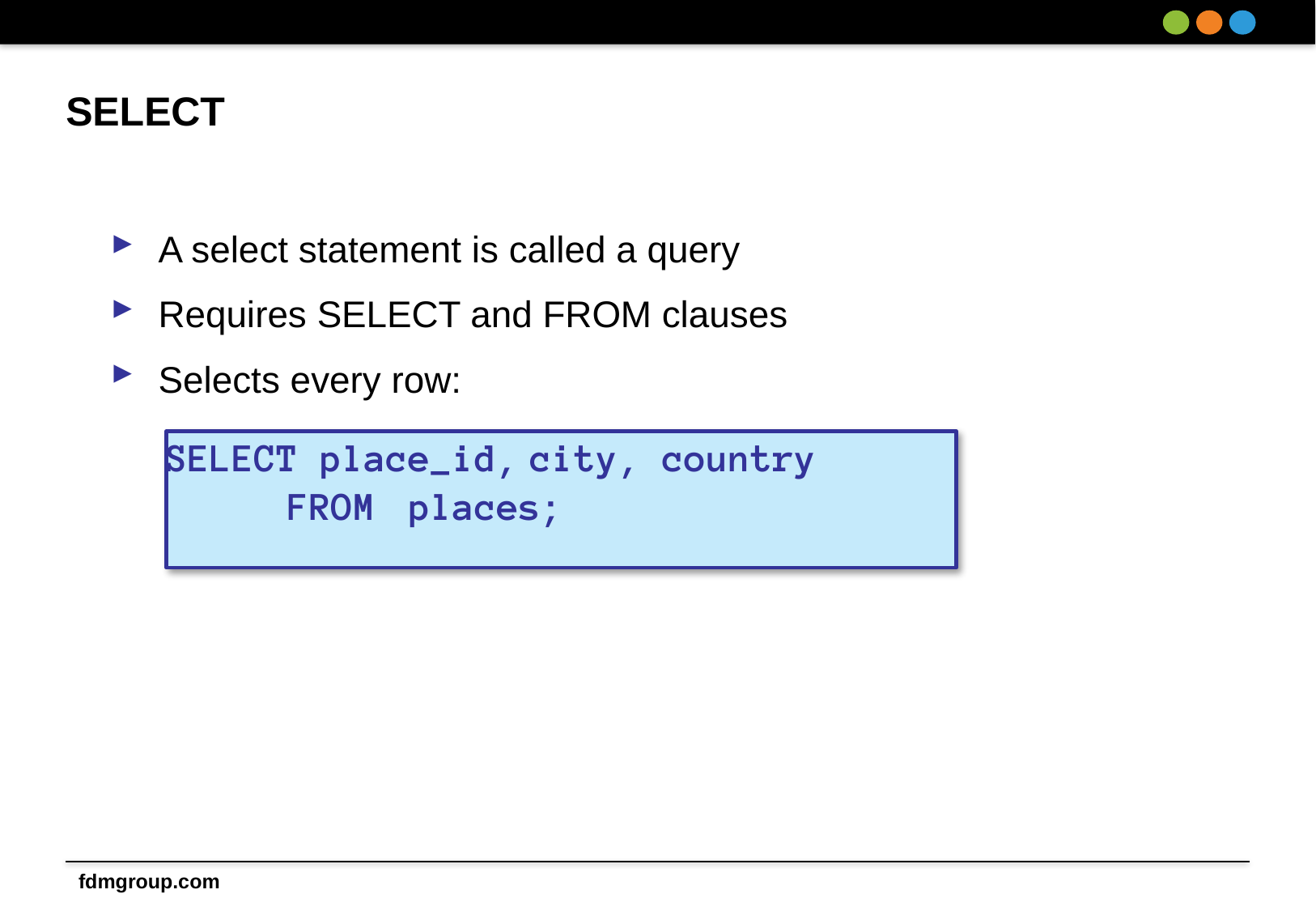

# SELECT
A select statement is called a query
Requires SELECT and FROM clauses
Selects every row:

SELECT place_id,	city, country
	FROM	places;